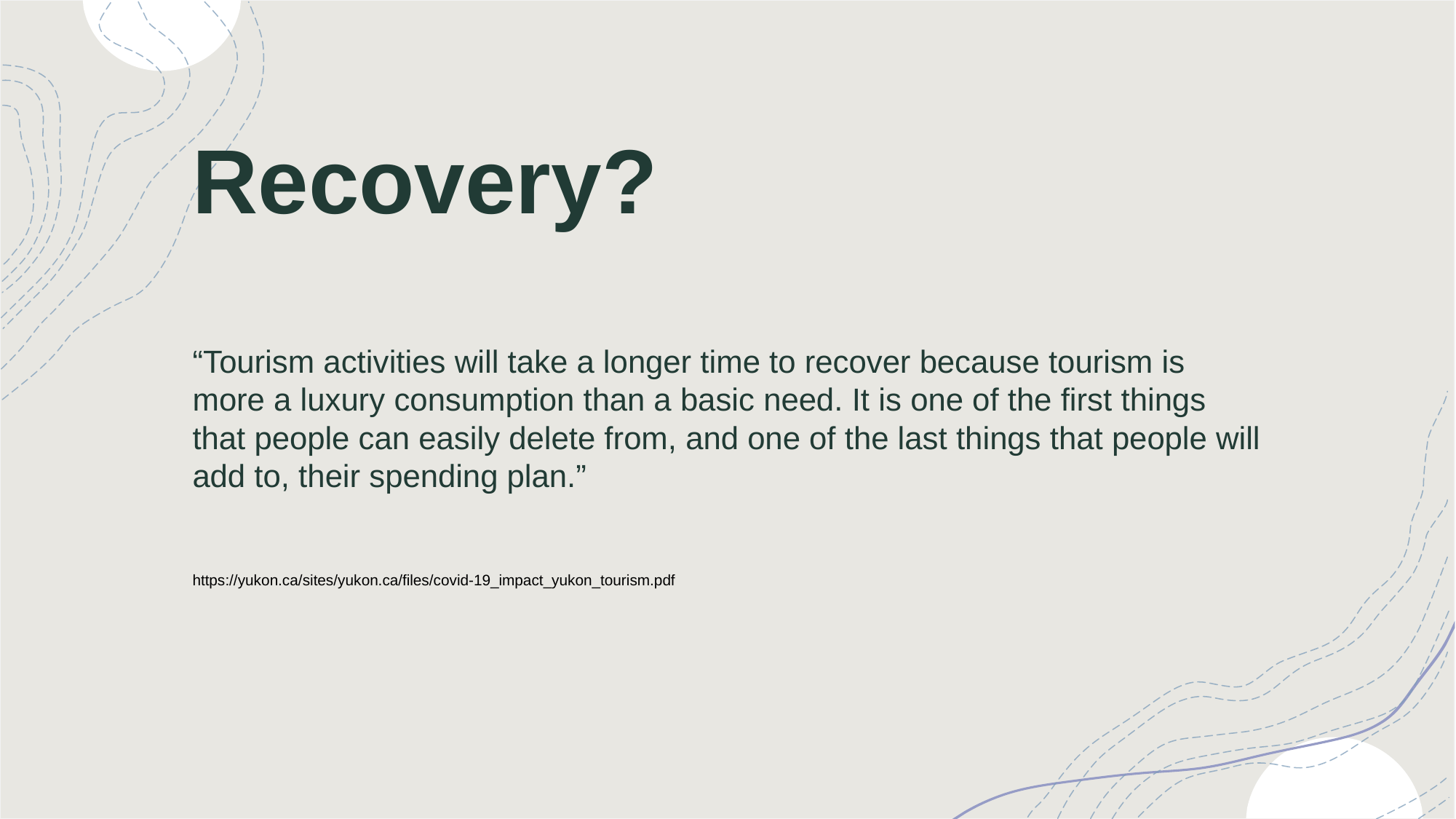

Recovery?

“Tourism activities will take a longer time to recover because tourism is more a luxury consumption than a basic need. It is one of the first things that people can easily delete from, and one of the last things that people will add to, their spending plan.”

https://yukon.ca/sites/yukon.ca/files/covid-19_impact_yukon_tourism.pdf